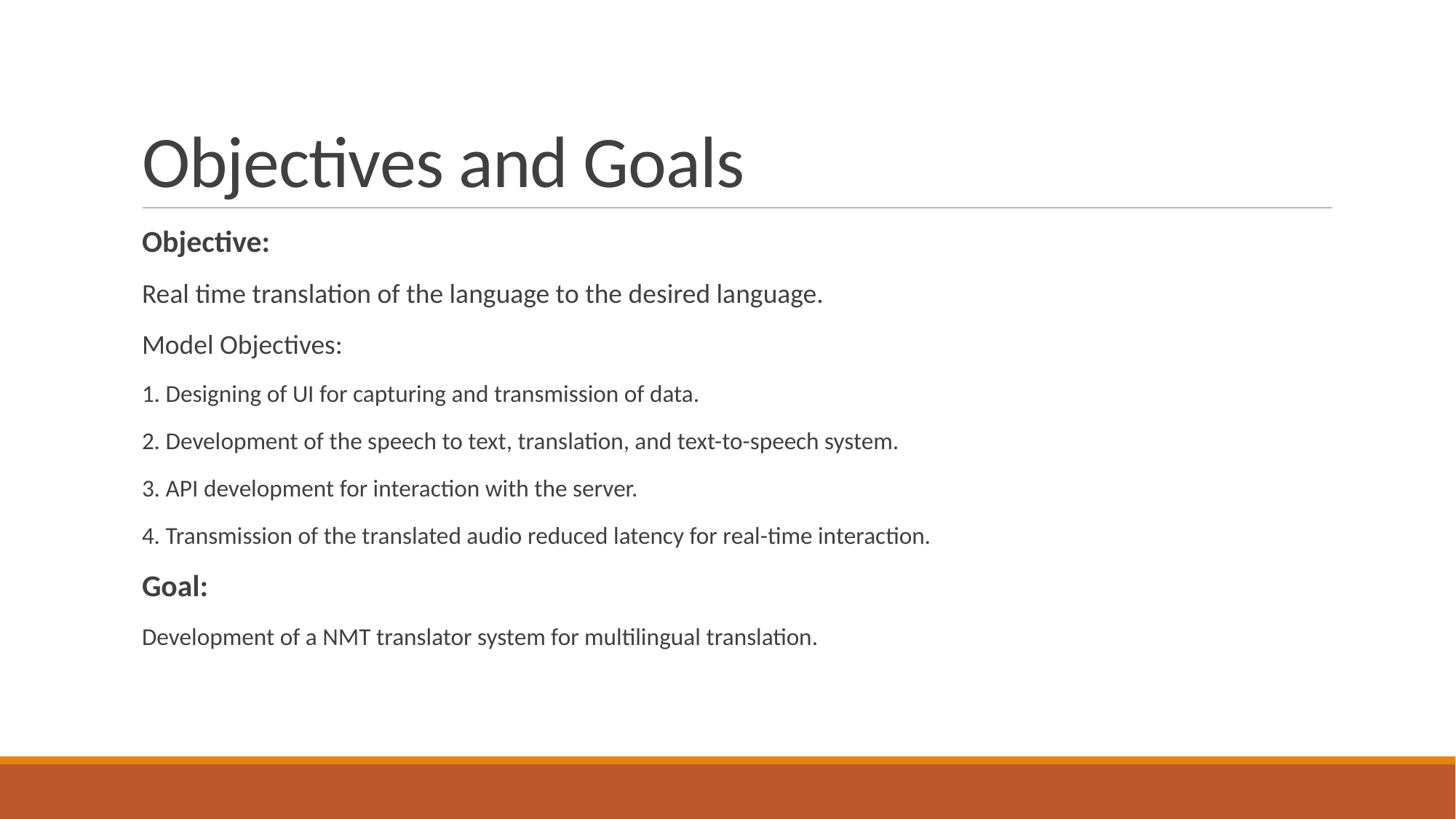

# Objectives and Goals
Objective:
Real time translation of the language to the desired language.
Model Objectives:
1. Designing of UI for capturing and transmission of data.
2. Development of the speech to text, translation, and text-to-speech system.
3. API development for interaction with the server.
4. Transmission of the translated audio reduced latency for real-time interaction.
Goal:
Development of a NMT translator system for multilingual translation.